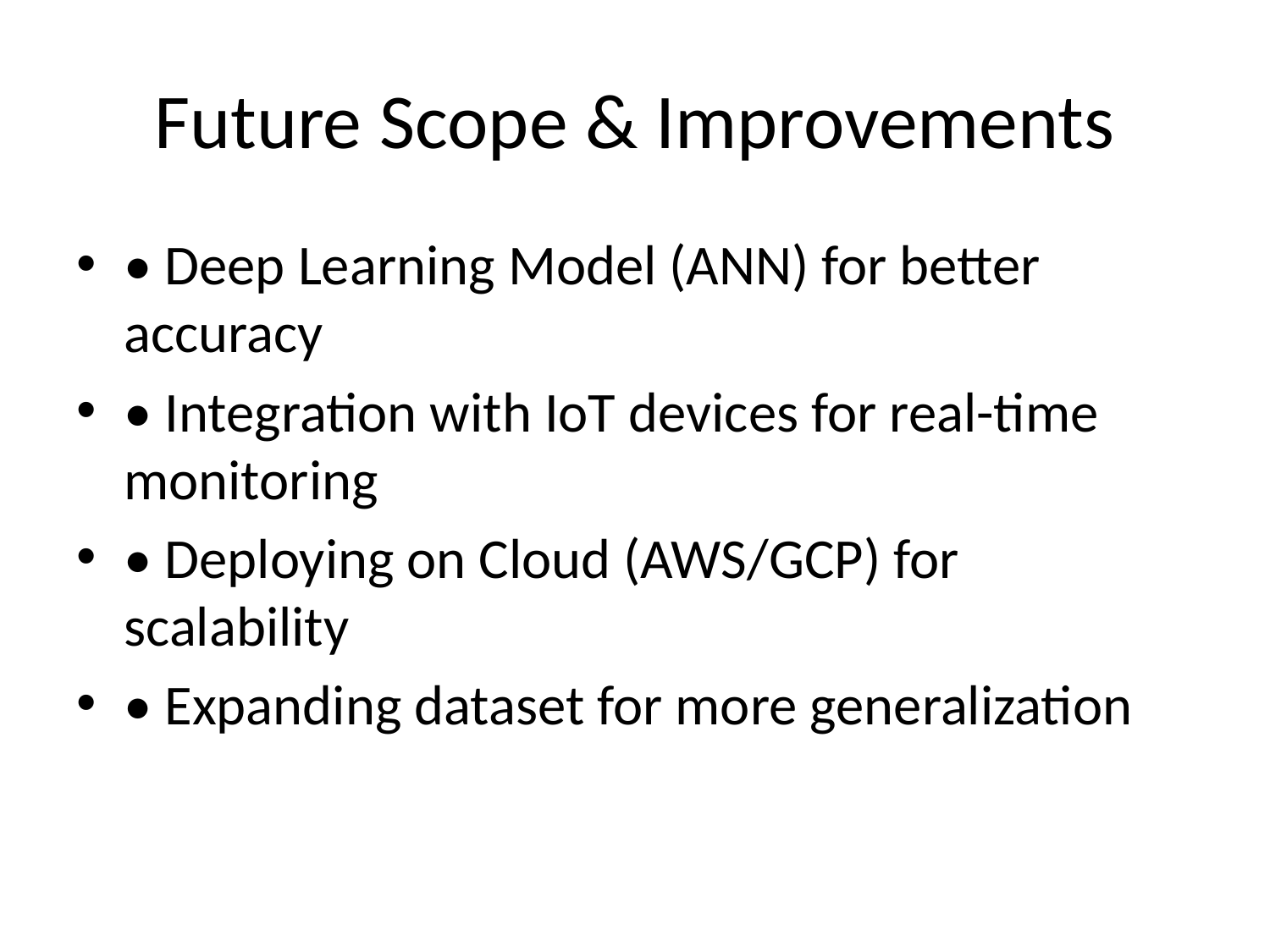

# Future Scope & Improvements
• Deep Learning Model (ANN) for better accuracy
• Integration with IoT devices for real-time monitoring
• Deploying on Cloud (AWS/GCP) for scalability
• Expanding dataset for more generalization